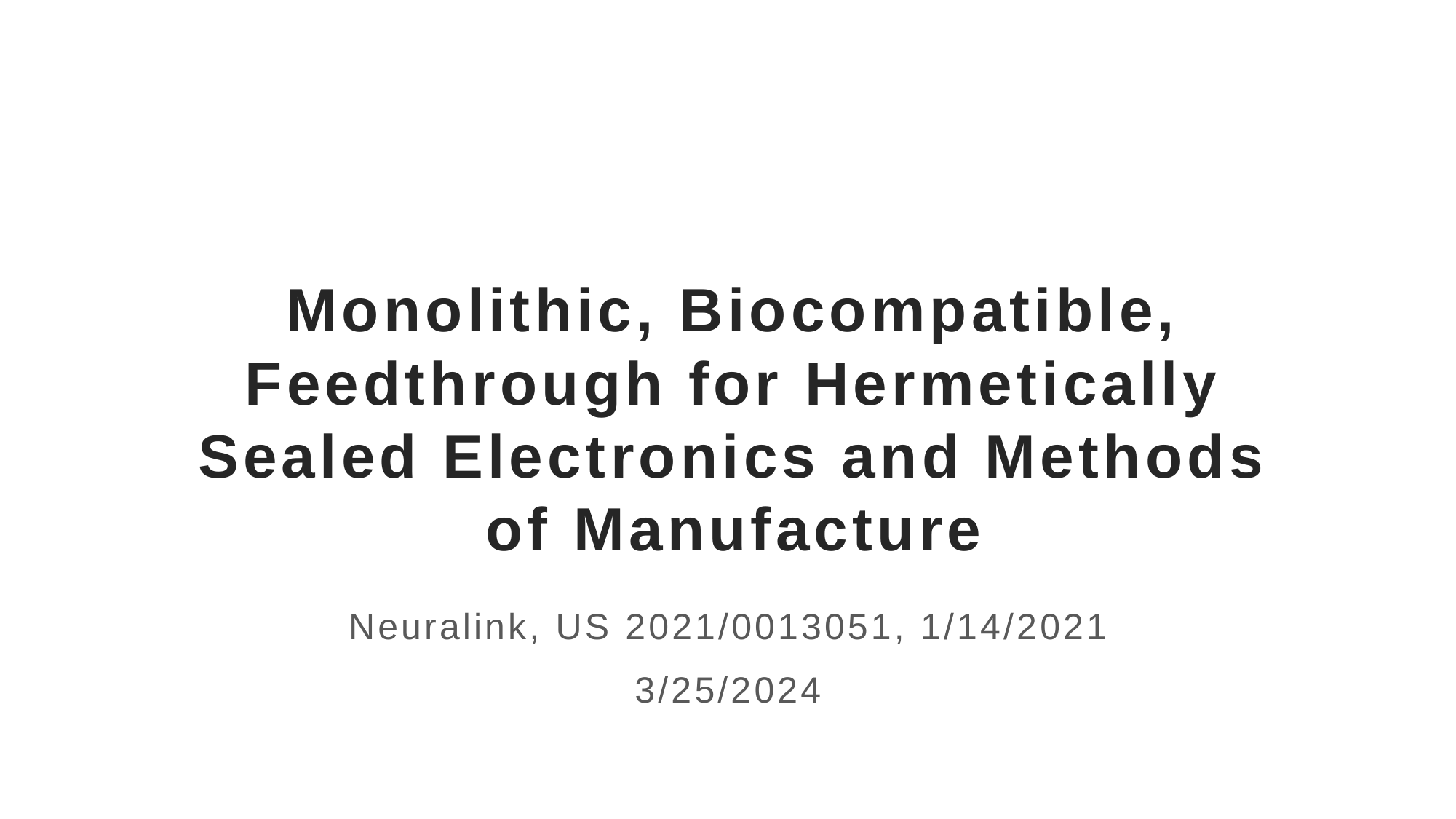

# Monolithic, Biocompatible, Feedthrough for Hermetically Sealed Electronics and Methods of Manufacture
Neuralink, US 2021/0013051, 1/14/2021
3/25/2024